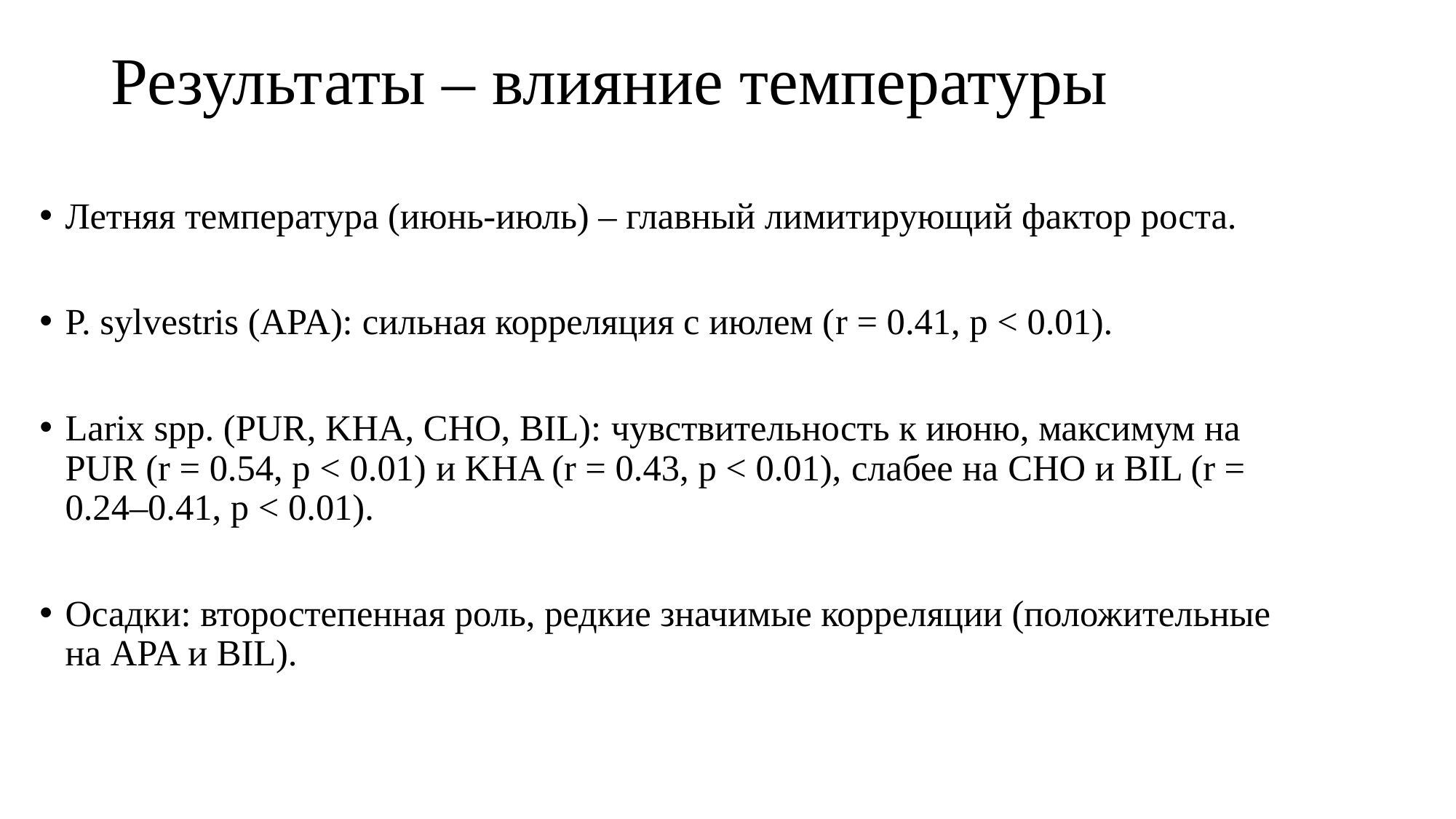

# Результаты – влияние температуры
Летняя температура (июнь-июль) – главный лимитирующий фактор роста.

P. sylvestris (APA): сильная корреляция с июлем (r = 0.41, p < 0.01).

Larix spp. (PUR, KHA, CHO, BIL): чувствительность к июню, максимум на PUR (r = 0.54, p < 0.01) и KHA (r = 0.43, p < 0.01), слабее на CHO и BIL (r = 0.24–0.41, p < 0.01).

Осадки: второстепенная роль, редкие значимые корреляции (положительные на APA и BIL).